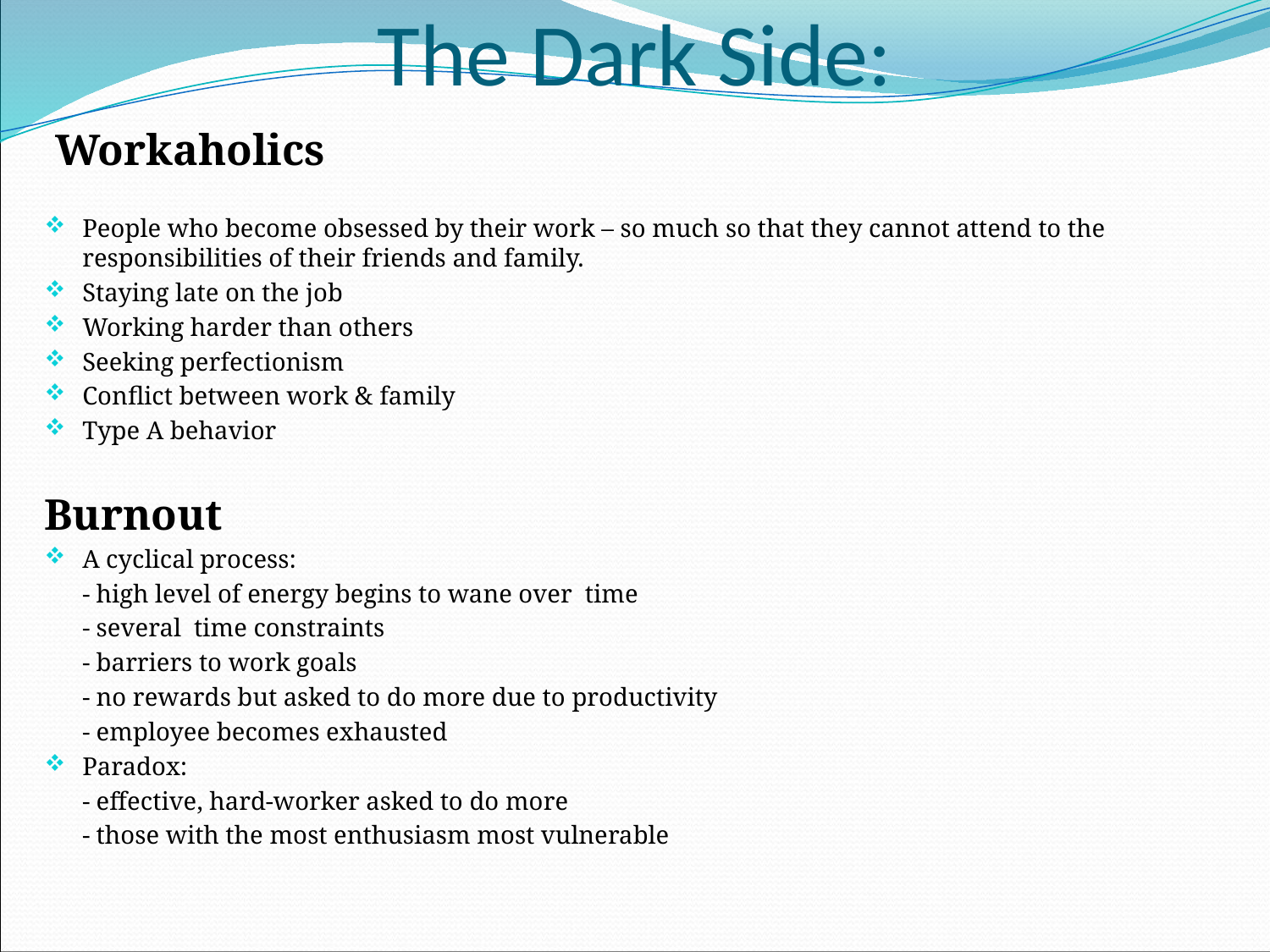

# The Dark Side:
 Workaholics

People who become obsessed by their work – so much so that they cannot attend to the responsibilities of their friends and family.
Staying late on the job
Working harder than others
Seeking perfectionism
Conflict between work & family
Type A behavior

Burnout
A cyclical process:
	- high level of energy begins to wane over  time
	- several  time constraints
	- barriers to work goals
	- no rewards but asked to do more due to productivity
	- employee becomes exhausted
Paradox:
	- effective, hard-worker asked to do more
	- those with the most enthusiasm most vulnerable